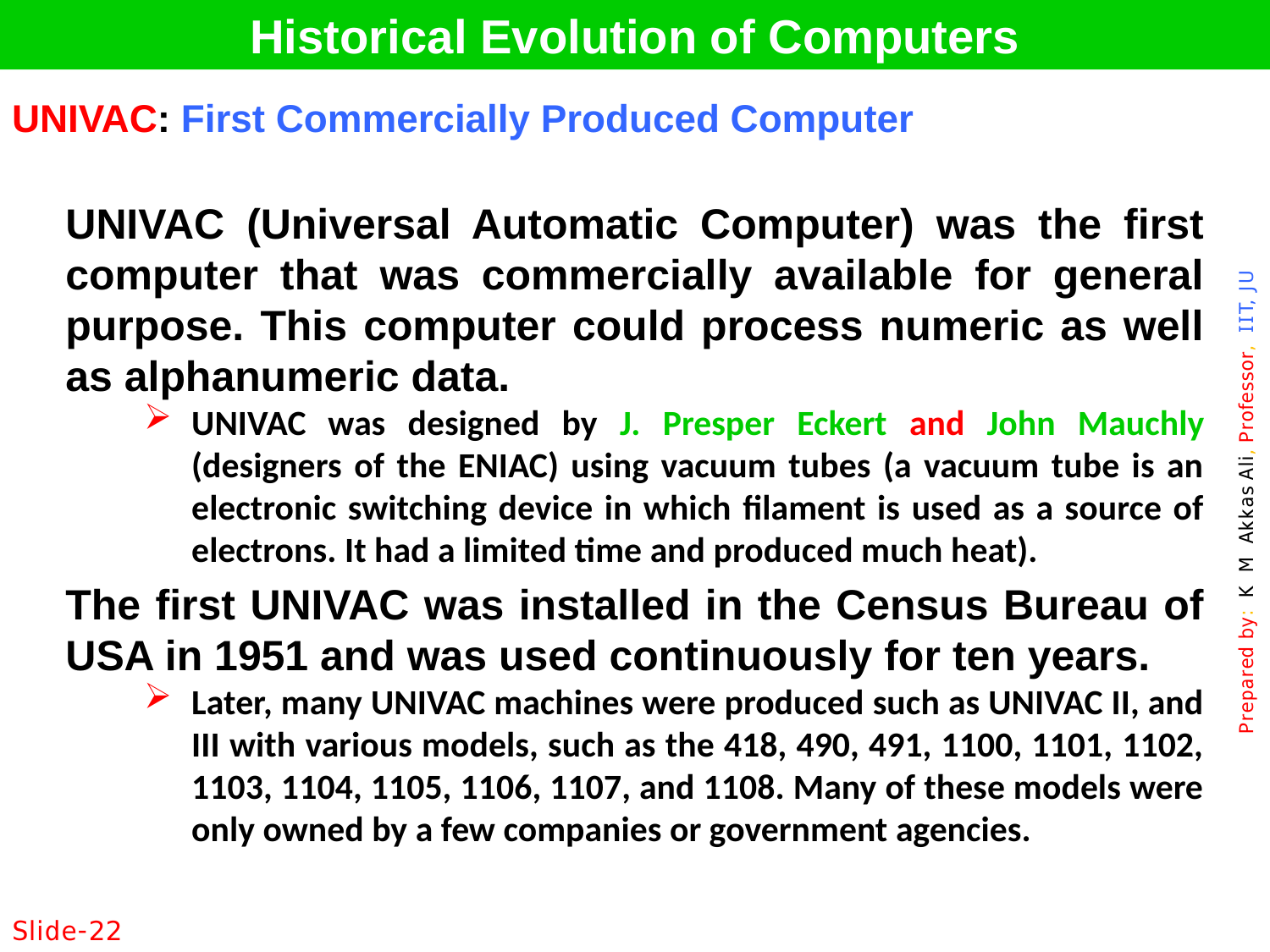

Historical Evolution of Computers
| UNIVAC: First Commercially Produced Computer |
| --- |
UNIVAC (Universal Automatic Computer) was the first computer that was commercially available for general purpose. This computer could process numeric as well as alphanumeric data.
UNIVAC was designed by J. Presper Eckert and John Mauchly (designers of the ENIAC) using vacuum tubes (a vacuum tube is an electronic switching device in which filament is used as a source of electrons. It had a limited time and produced much heat).
The first UNIVAC was installed in the Census Bureau of USA in 1951 and was used continuously for ten years.
Later, many UNIVAC machines were produced such as UNIVAC II, and III with various models, such as the 418, 490, 491, 1100, 1101, 1102, 1103, 1104, 1105, 1106, 1107, and 1108. Many of these models were only owned by a few companies or government agencies.
Slide-22